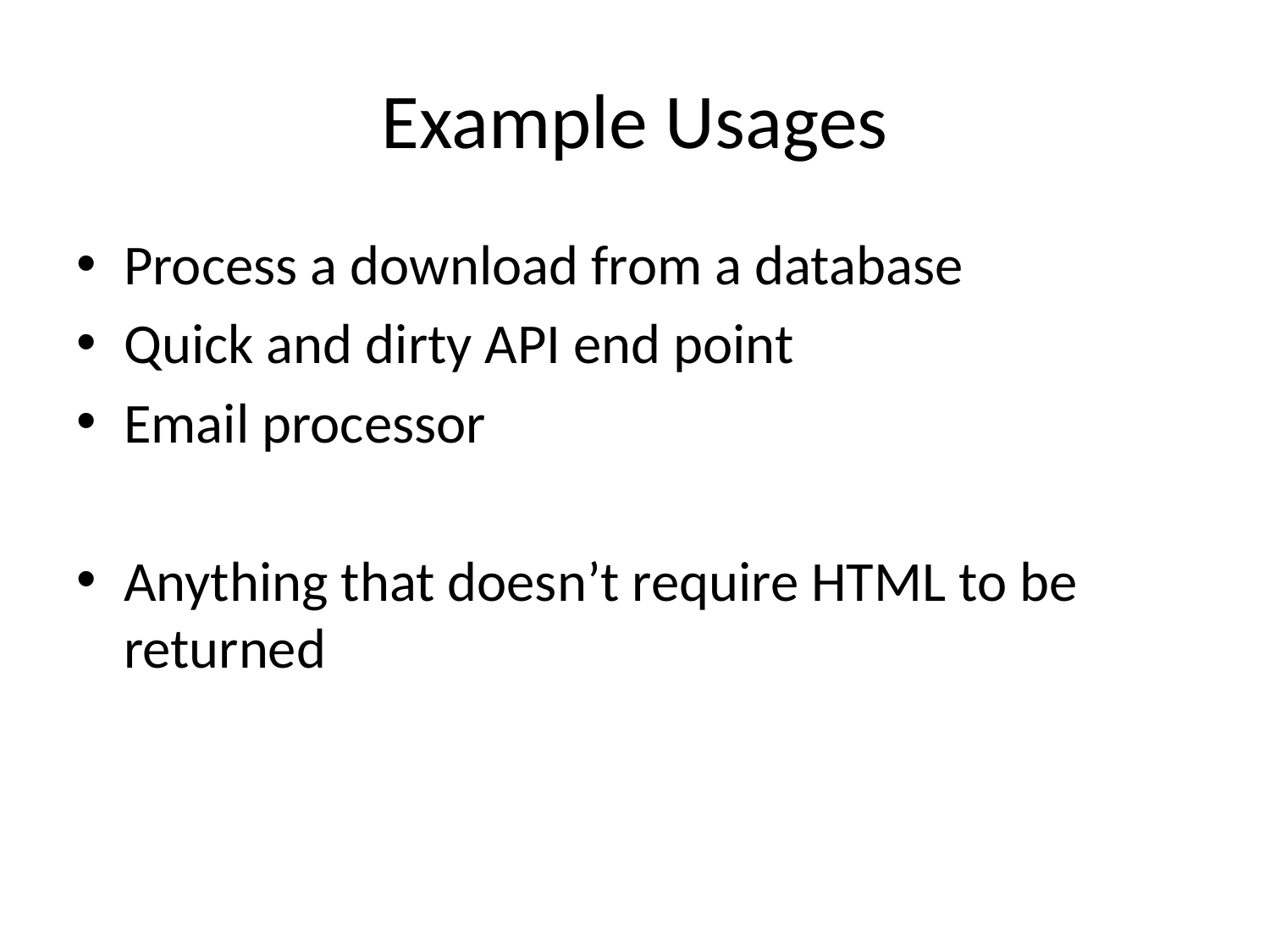

# Example Usages
Process a download from a database
Quick and dirty API end point
Email processor

Anything that doesn’t require HTML to be returned